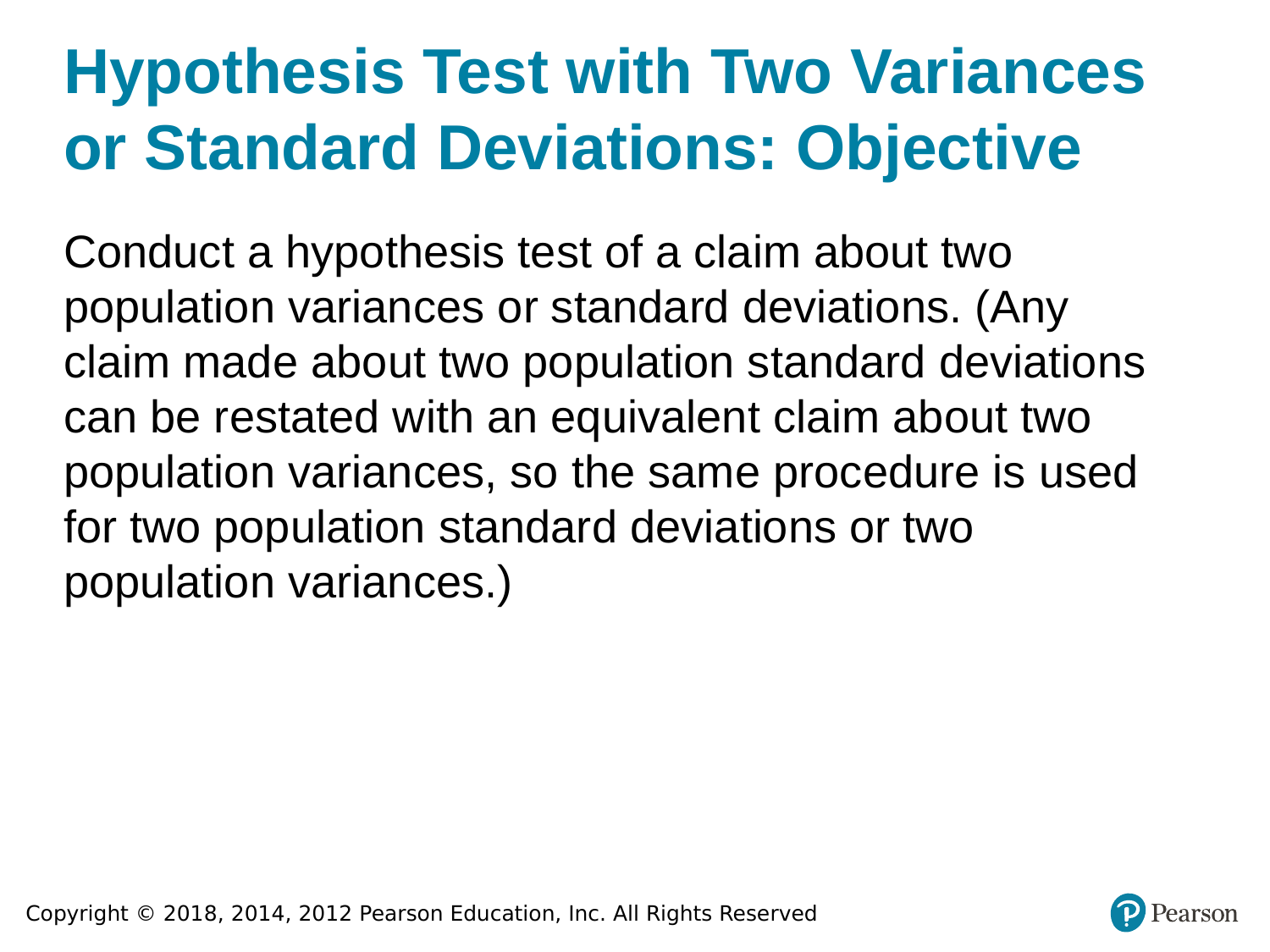

# Hypothesis Test with Two Variances or Standard Deviations: Objective
Conduct a hypothesis test of a claim about two population variances or standard deviations. (Any claim made about two population standard deviations can be restated with an equivalent claim about two population variances, so the same procedure is used for two population standard deviations or two population variances.)